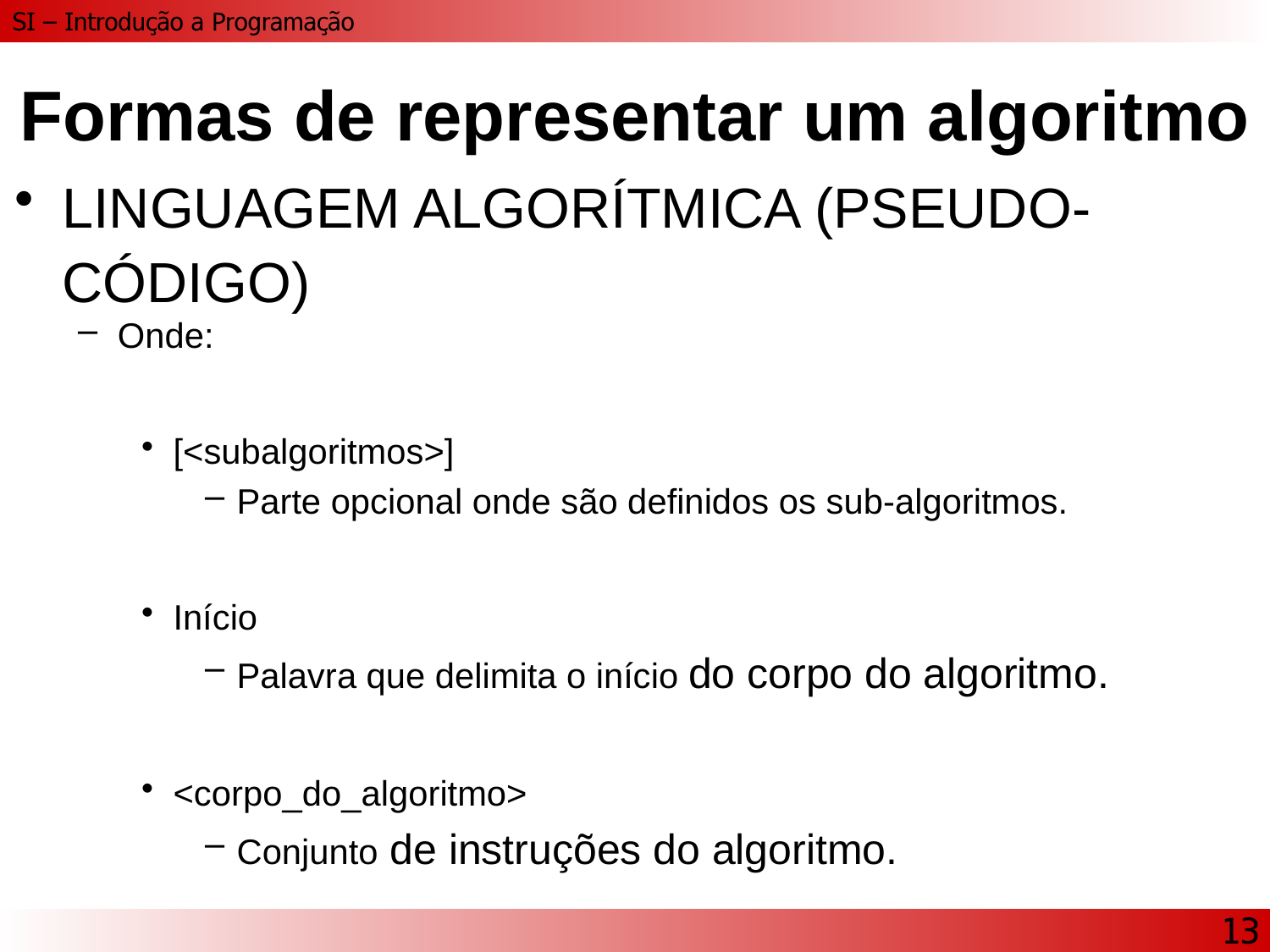

# Formas de representar um algoritmo
LINGUAGEM ALGORÍTMICA (PSEUDO-CÓDIGO)
Onde:

[<subalgoritmos>]
Parte opcional onde são definidos os sub-algoritmos.

Início
Palavra que delimita o início do corpo do algoritmo.

<corpo_do_algoritmo>
Conjunto de instruções do algoritmo.

Fim
Palavra que delimita o término do corpo do algoritmo.
13